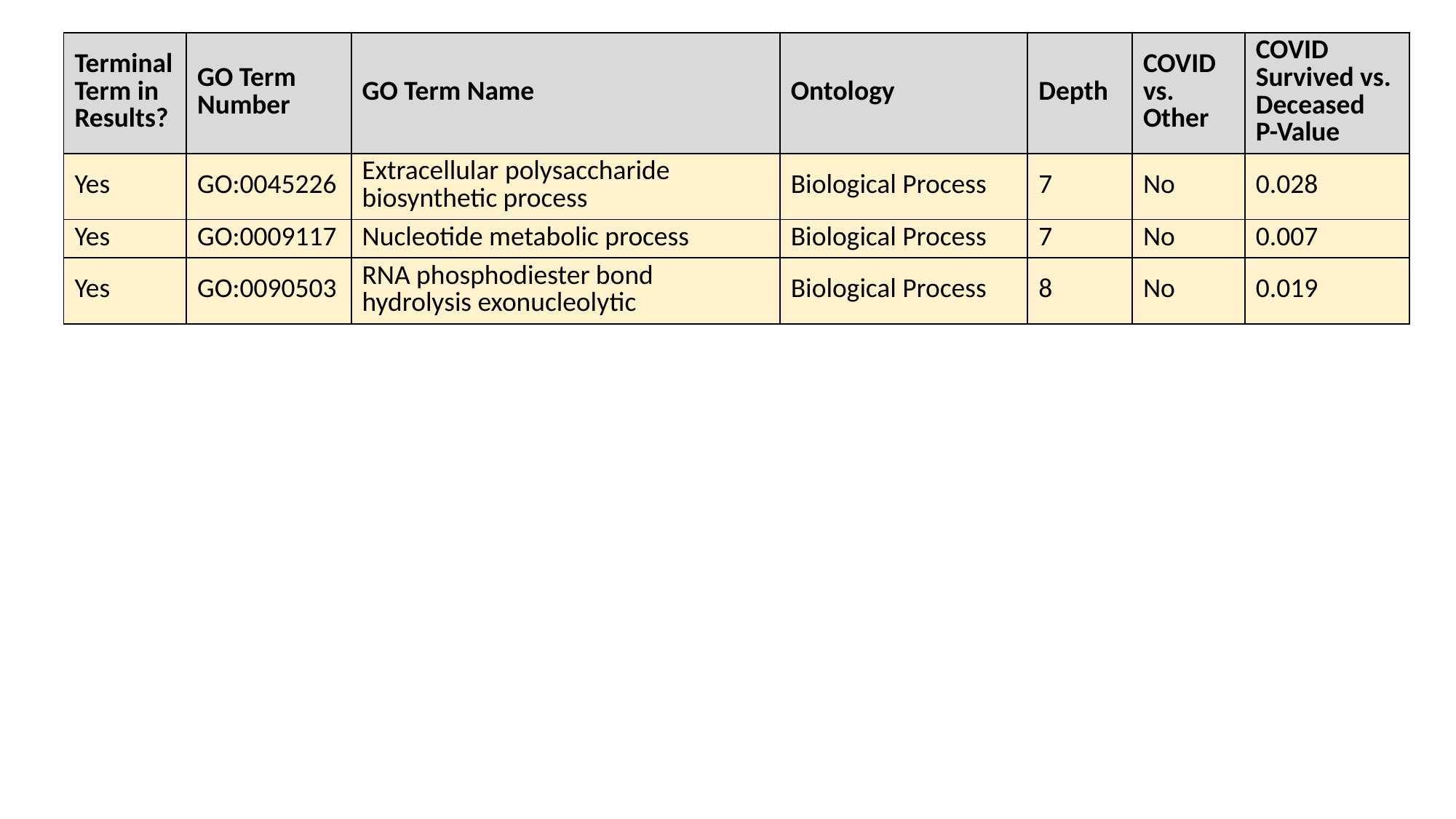

| Terminal Term in Results? | GO Term Number | GO Term Name | Ontology | Depth | COVID vs. Other | COVID Survived vs. Deceased P-Value |
| --- | --- | --- | --- | --- | --- | --- |
| Yes | GO:0045226 | Extracellular polysaccharide biosynthetic process | Biological Process | 7 | No | 0.028 |
| Yes | GO:0009117 | Nucleotide metabolic process | Biological Process | 7 | No | 0.007 |
| Yes | GO:0090503 | RNA phosphodiester bond hydrolysis exonucleolytic | Biological Process | 8 | No | 0.019 |